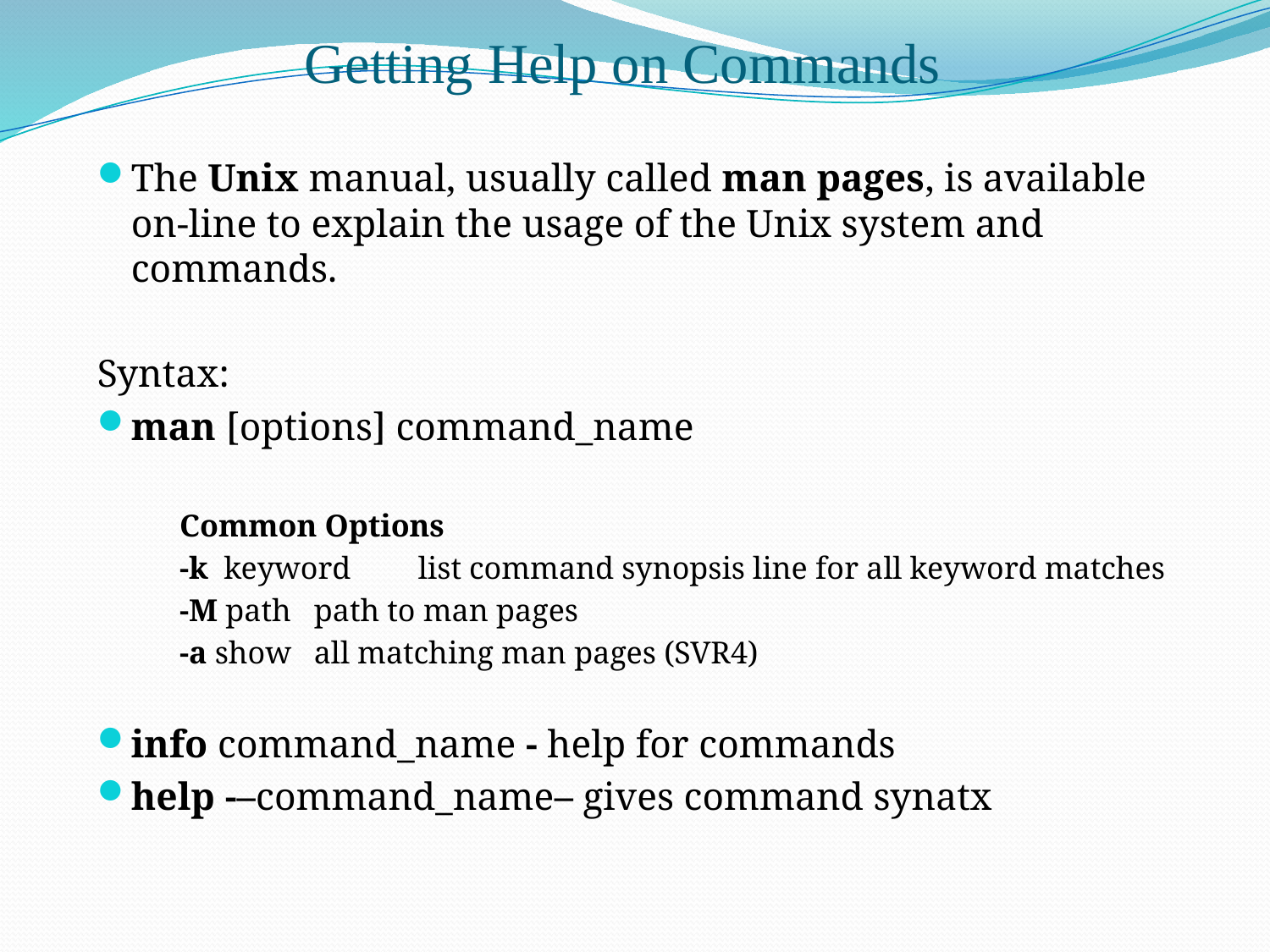

Getting Help on Commands
The Unix manual, usually called man pages, is available on-line to explain the usage of the Unix system and commands.

Syntax:
man [options] command_name

Common Options
-k  keyword 	list command synopsis line for all keyword matches
-M path 		path to man pages
-a show 		all matching man pages (SVR4)

info command_name - help for commands
help -–command_name– gives command synatx